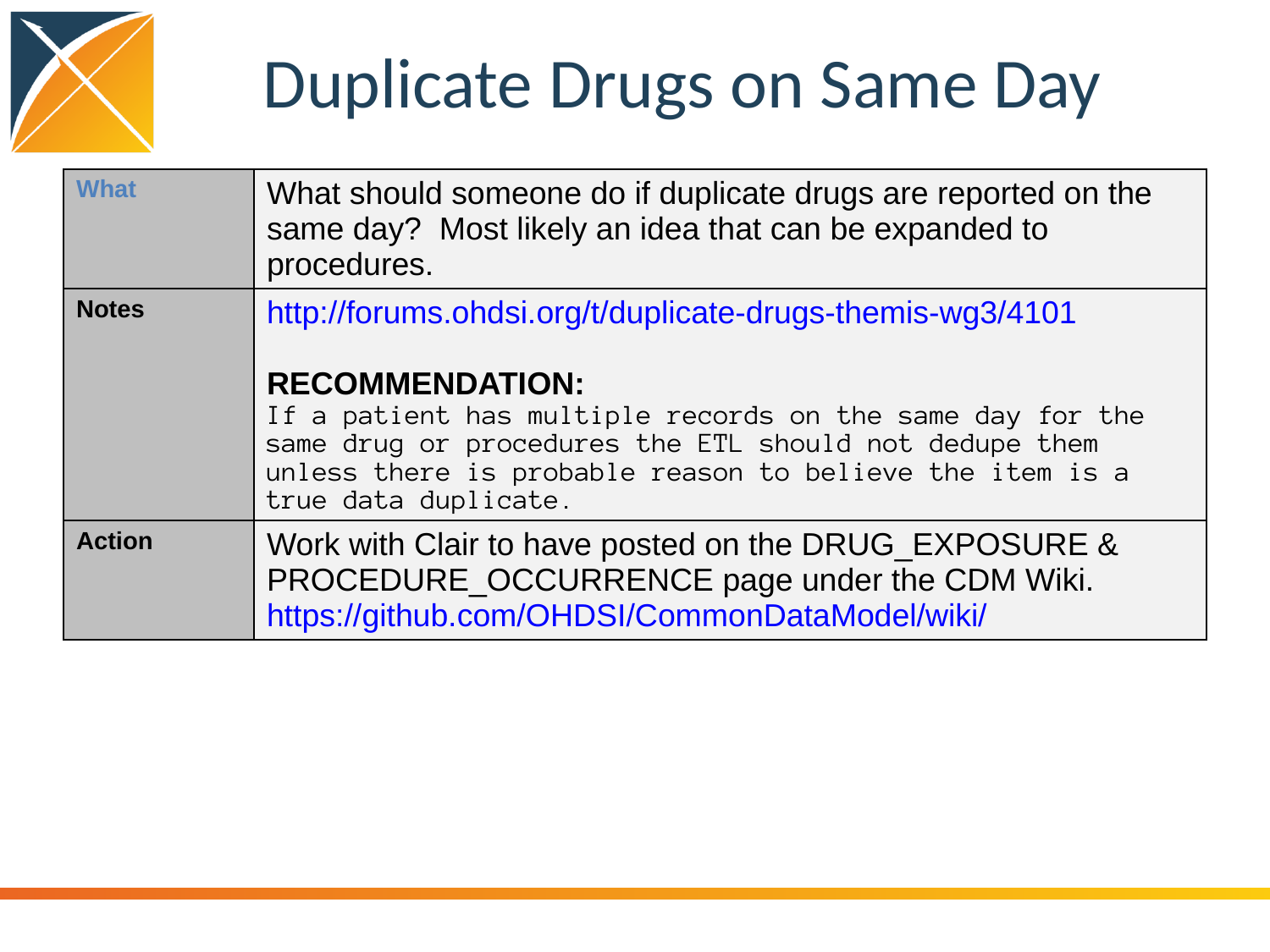

# Duplicate Drugs on Same Day
| What | What should someone do if duplicate drugs are reported on the same day? Most likely an idea that can be expanded to procedures. |
| --- | --- |
| Notes | http://forums.ohdsi.org/t/duplicate-drugs-themis-wg3/4101 RECOMMENDATION: If a patient has multiple records on the same day for the same drug or procedures the ETL should not dedupe them unless there is probable reason to believe the item is a true data duplicate. |
| Action | Work with Clair to have posted on the DRUG\_EXPOSURE & PROCEDURE\_OCCURRENCE page under the CDM Wiki. https://github.com/OHDSI/CommonDataModel/wiki/ |